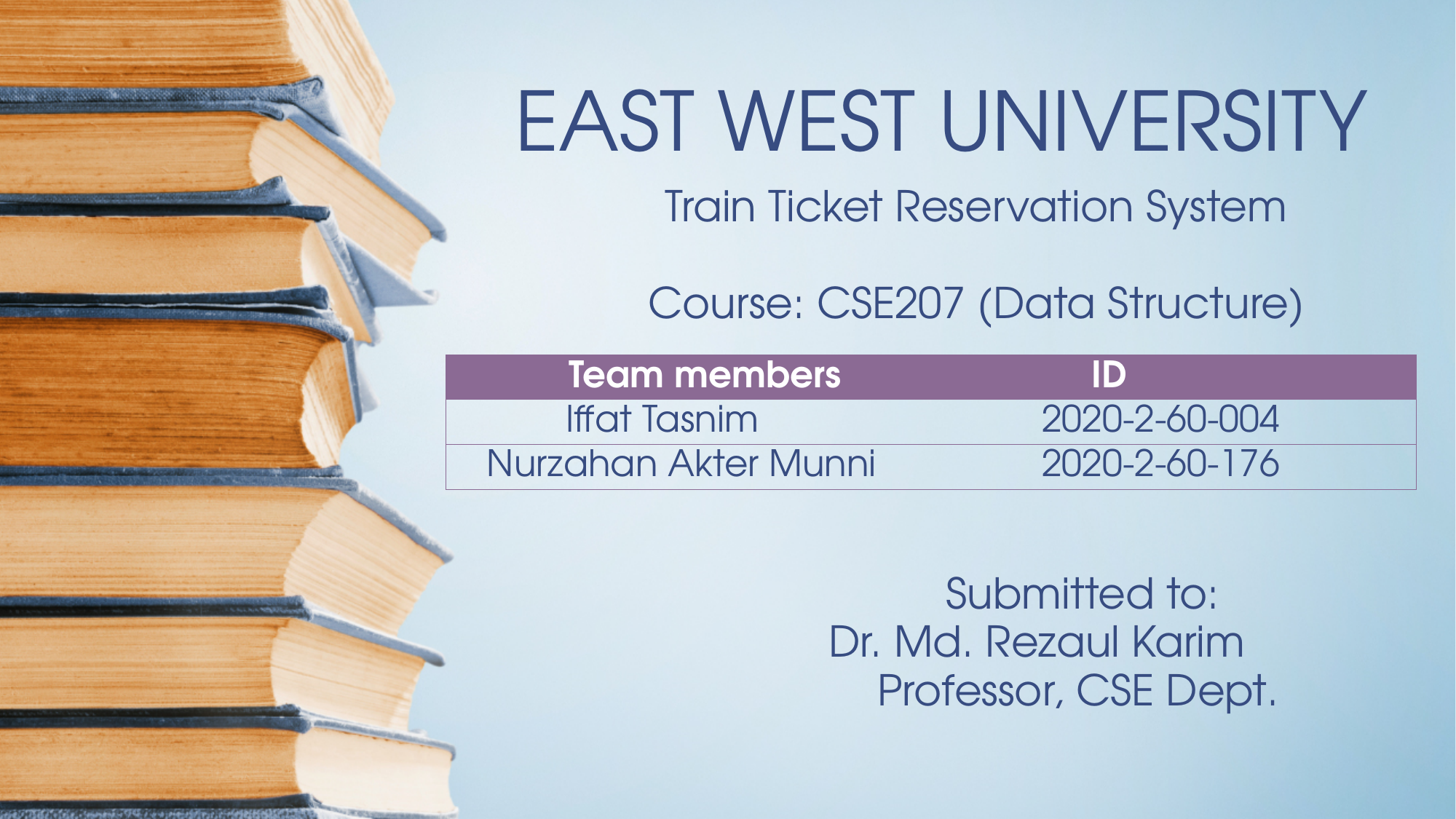

# EAST WEST UNIVERSITY
Train Ticket Reservation System

Course: CSE207 (Data Structure)

                  Submitted to:
	 Dr. Md. Rezaul Karim
	        Professor, CSE Dept.
| Team members | ID |
| --- | --- |
| Iffat Tasnim | 2020-2-60-004 |
| Nurzahan Akter Munni | 2020-2-60-176 |